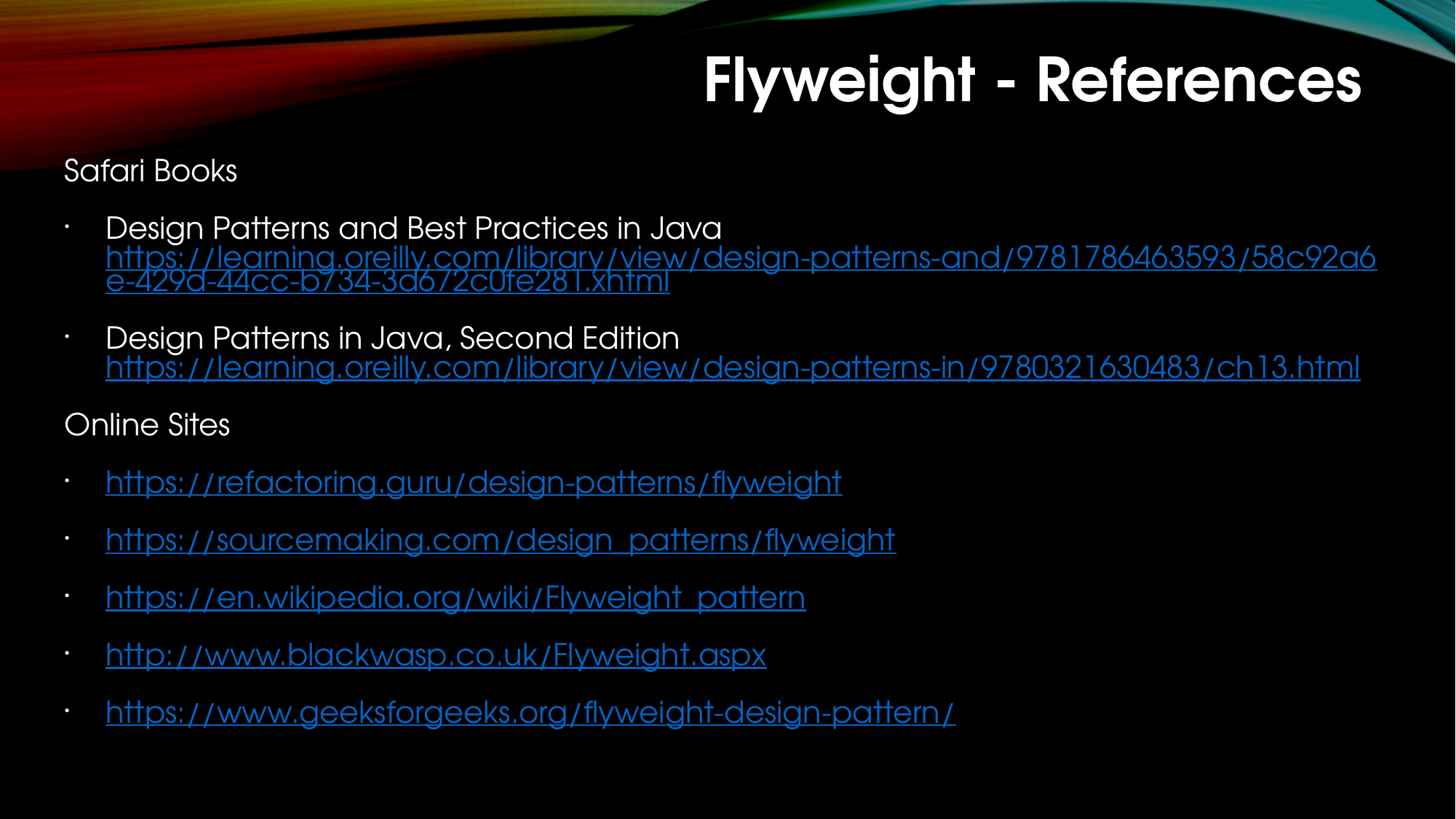

Flyweight - References
Safari Books
Design Patterns and Best Practices in Java
https://learning.oreilly.com/library/view/design-patterns-and/9781786463593/58c92a6e-429d-44cc-b734-3d672c0fe281.xhtml
Design Patterns in Java, Second Edition
https://learning.oreilly.com/library/view/design-patterns-in/9780321630483/ch13.html
Online Sites
https://refactoring.guru/design-patterns/flyweight
https://sourcemaking.com/design_patterns/flyweight
https://en.wikipedia.org/wiki/Flyweight_pattern
http://www.blackwasp.co.uk/Flyweight.aspx
https://www.geeksforgeeks.org/flyweight-design-pattern/